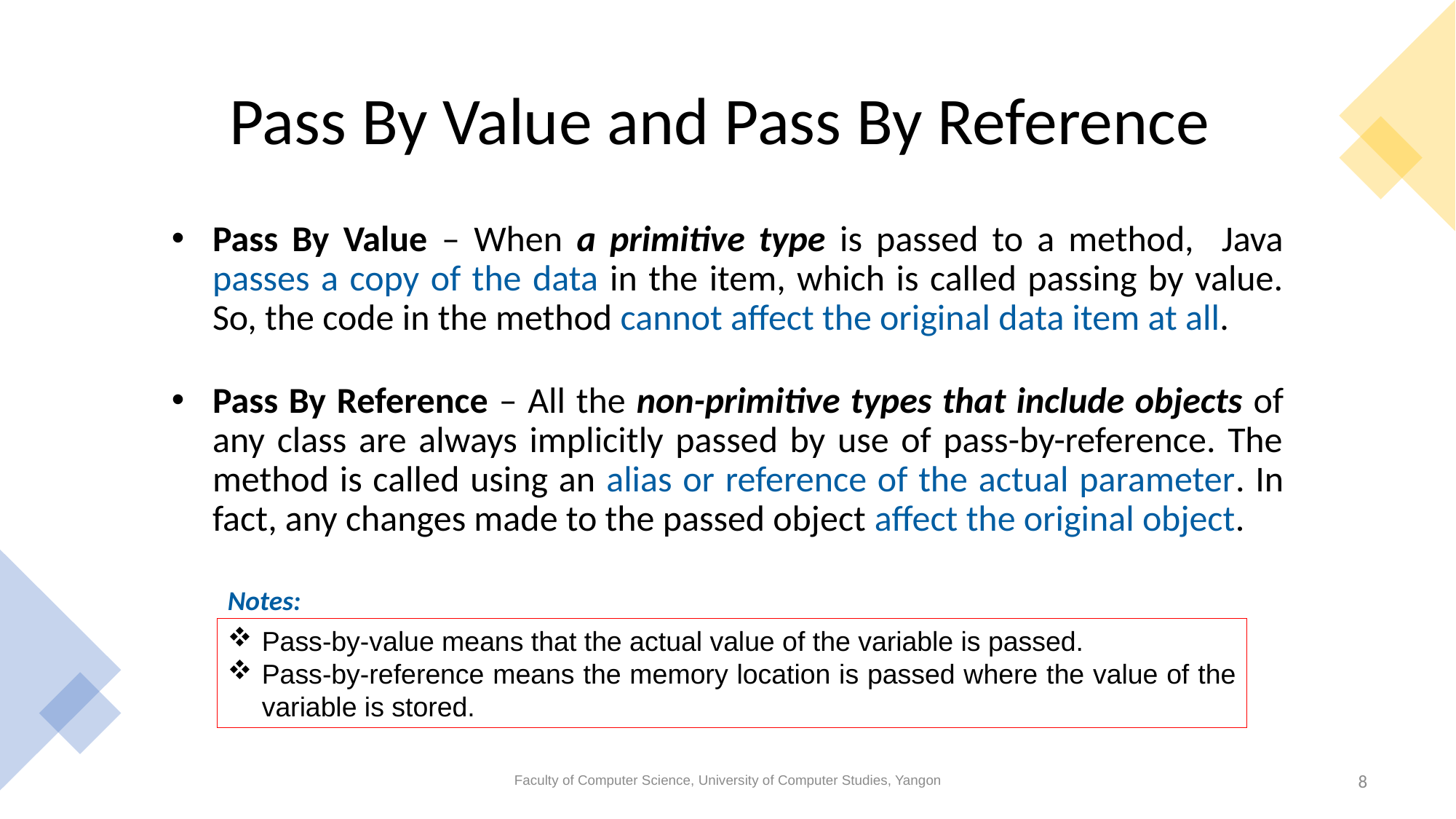

# Pass By Value and Pass By Reference
Pass By Value – When a primitive type is passed to a method,  Java passes a copy of the data in the item, which is called passing by value. So, the code in the method cannot affect the original data item at all.

Pass By Reference – All the non-primitive types that include objects of any class are always implicitly passed by use of pass-by-reference. The method is called using an alias or reference of the actual parameter. In fact, any changes made to the passed object affect the original object.

Notes:
Pass-by-value means that the actual value of the variable is passed.
Pass-by-reference means the memory location is passed where the value of the variable is stored.
Faculty of Computer Science, University of Computer Studies, Yangon
8